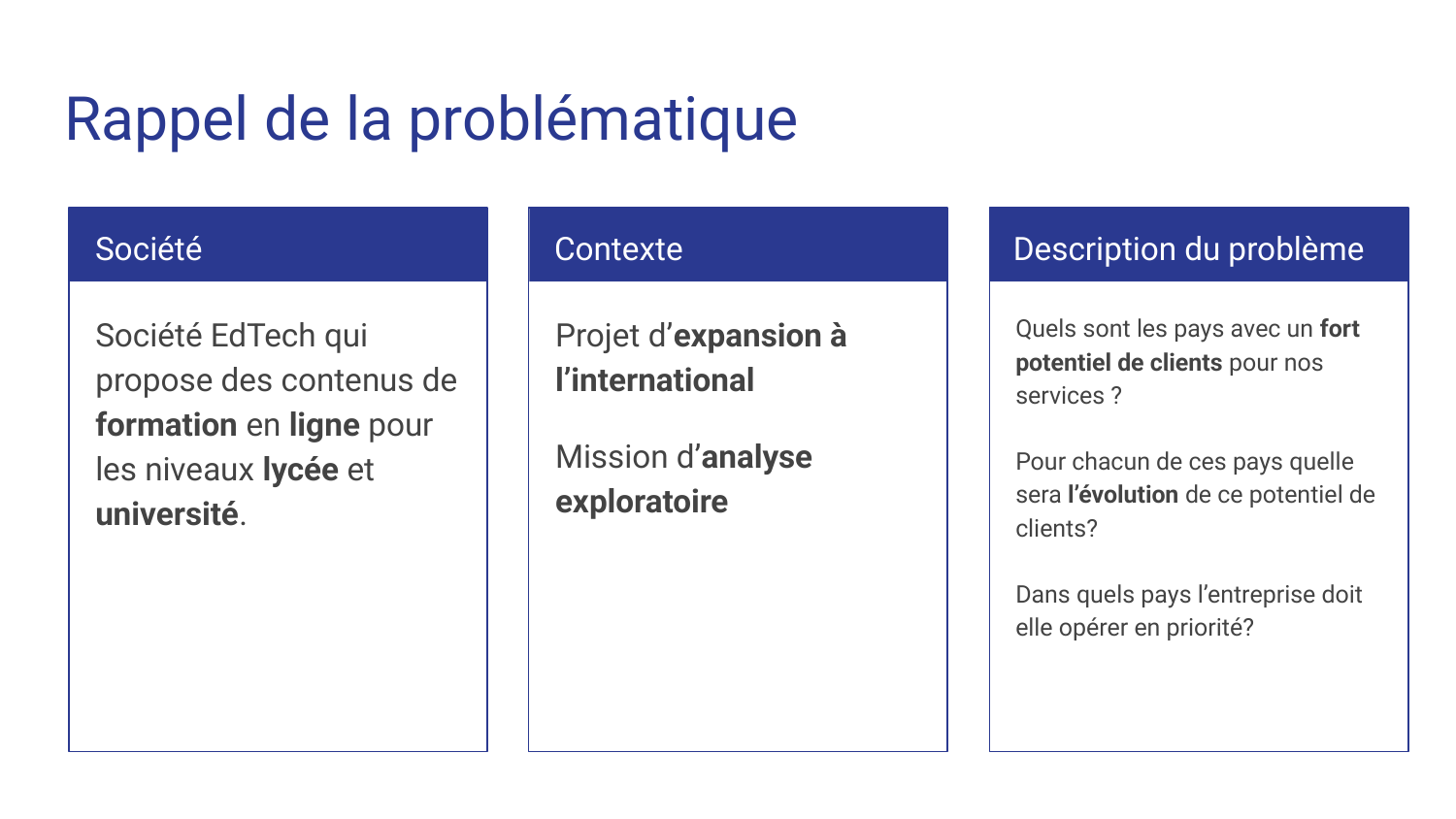

# Rappel de la problématique

Société

Contexte

Description du problème
Société EdTech qui propose des contenus de formation en ligne pour les niveaux lycée et université.
Projet d’expansion à l’international
Mission d’analyse exploratoire
Quels sont les pays avec un fort potentiel de clients pour nos services ?
Pour chacun de ces pays quelle sera l’évolution de ce potentiel de clients?
Dans quels pays l’entreprise doit elle opérer en priorité?